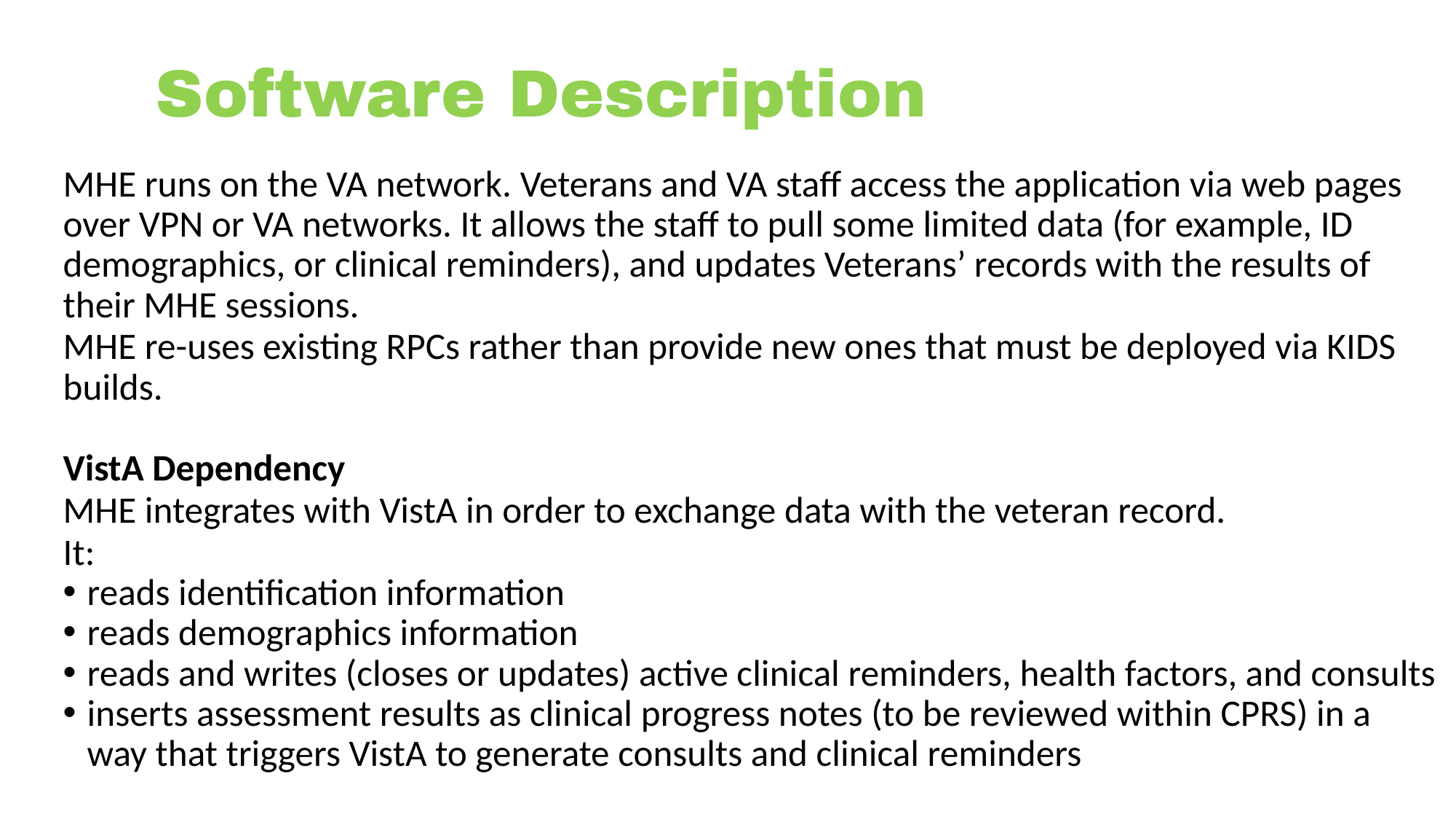

# Software Description

MHE runs on the VA network. Veterans and VA staff access the application via web pages over VPN or VA networks. It allows the staff to pull some limited data (for example, ID demographics, or clinical reminders), and updates Veterans’ records with the results of their MHE sessions.
MHE re-uses existing RPCs rather than provide new ones that must be deployed via KIDS builds.

VistA Dependency
MHE integrates with VistA in order to exchange data with the veteran record.
It:
reads identification information
reads demographics information
reads and writes (closes or updates) active clinical reminders, health factors, and consults
inserts assessment results as clinical progress notes (to be reviewed within CPRS) in a way that triggers VistA to generate consults and clinical reminders